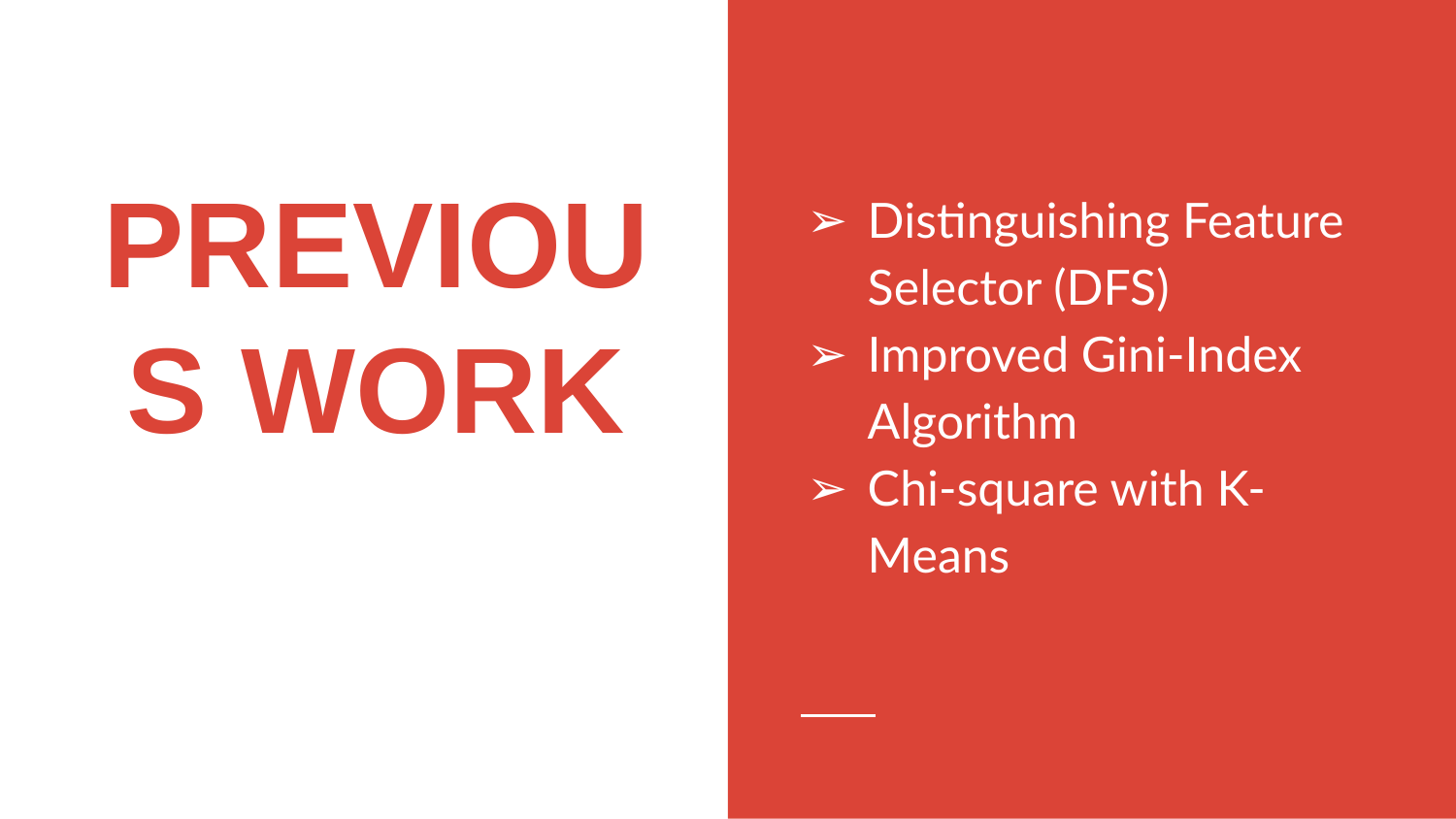

Distinguishing Feature Selector (DFS)
Improved Gini-Index Algorithm
Chi-square with K-Means
# PREVIOUS WORK